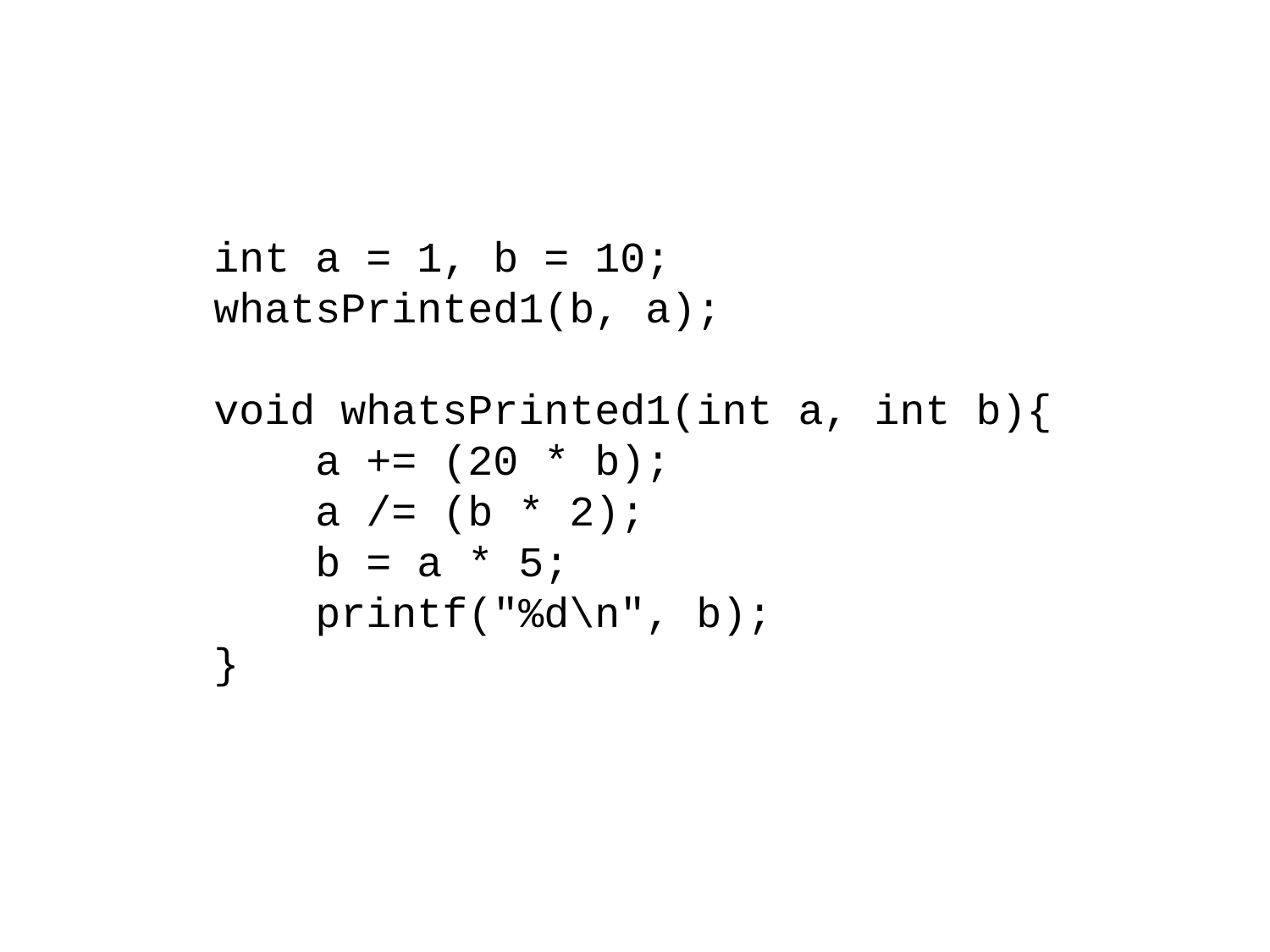

int a = 1, b = 10;
whatsPrinted1(b, a);

void whatsPrinted1(int a, int b){
    a += (20 * b);
    a /= (b * 2);
    b = a * 5;
    printf("%d\n", b);
}